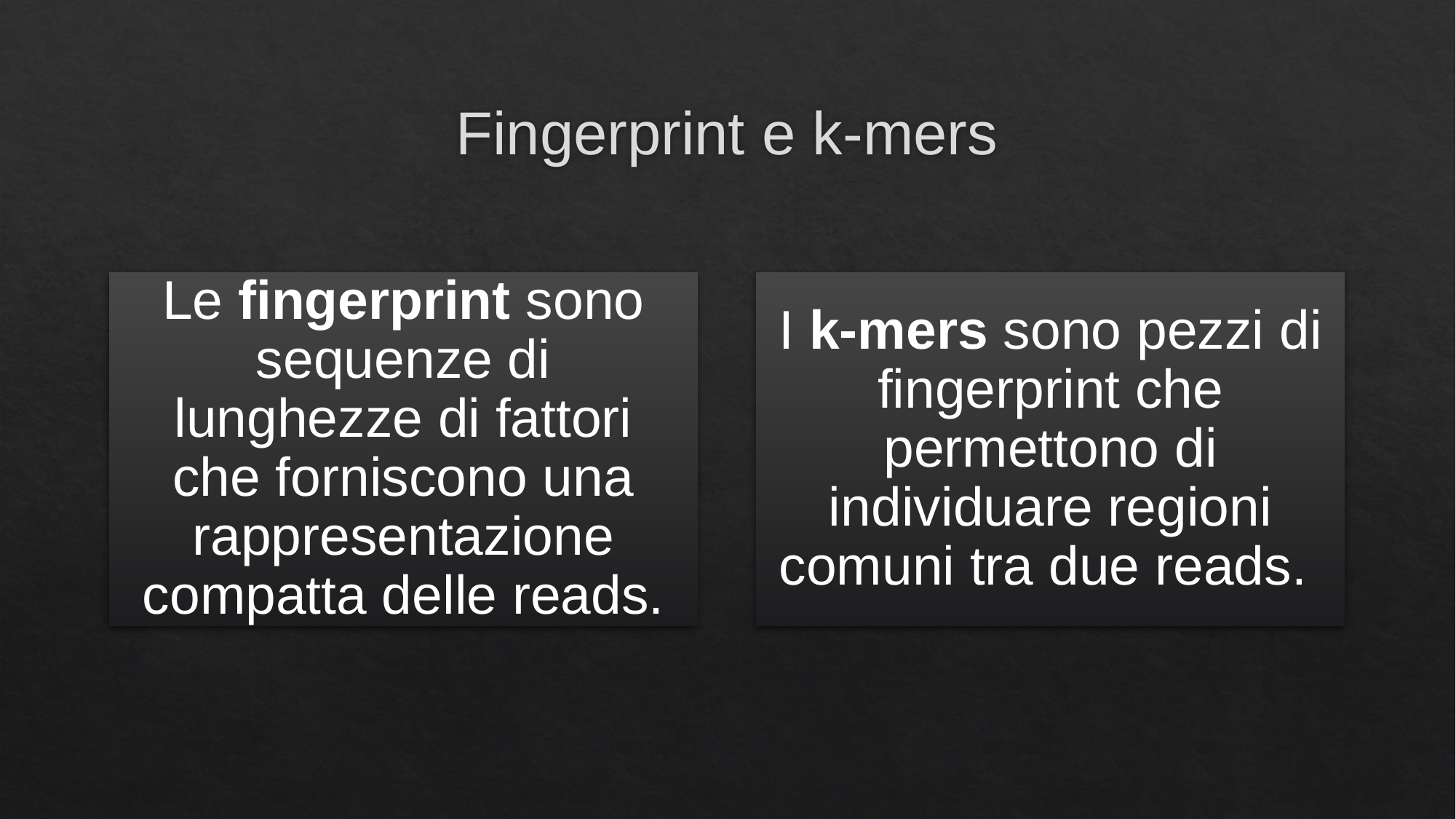

# Fingerprint e k-mers
Le fingerprint sono sequenze di lunghezze di fattori che forniscono una rappresentazione compatta delle reads.
I k-mers sono pezzi di fingerprint che permettono di individuare regioni comuni tra due reads.